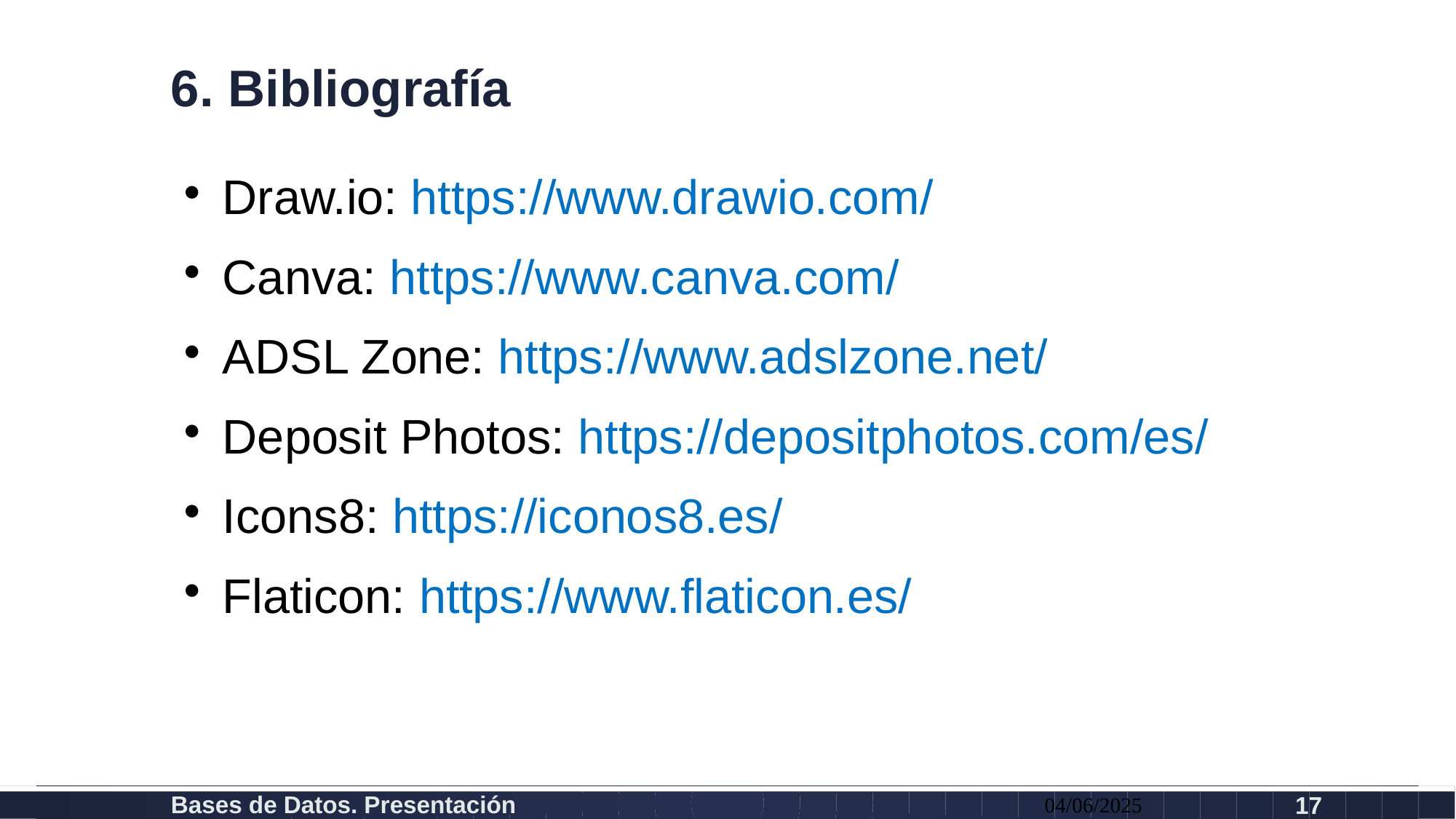

# 6. Bibliografía
Draw.io: https://www.drawio.com/
Canva: https://www.canva.com/
ADSL Zone: https://www.adslzone.net/
Deposit Photos: https://depositphotos.com/es/
Icons8: https://iconos8.es/
Flaticon: https://www.flaticon.es/
Bases de Datos. Presentación
04/06/2025
17